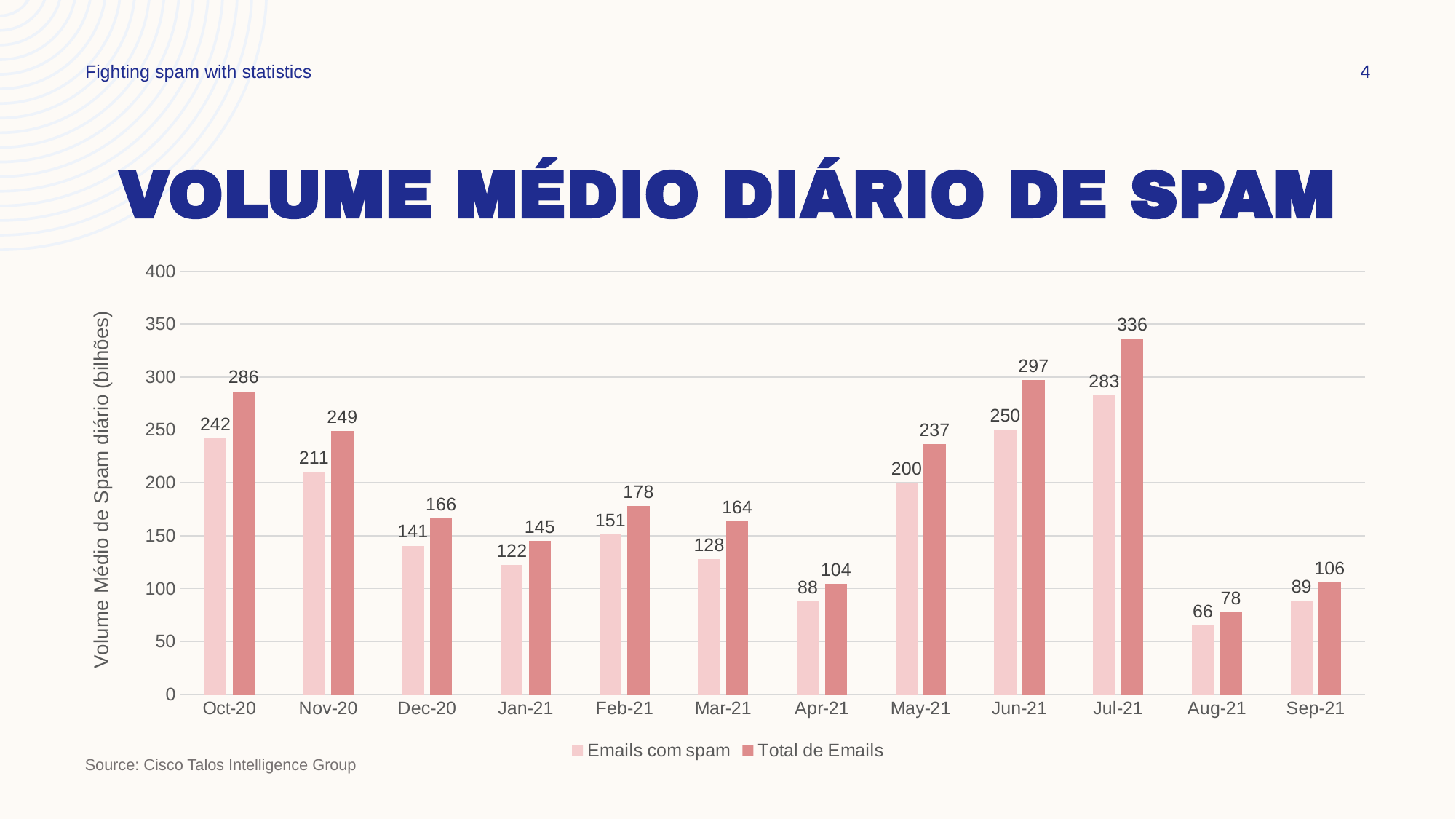

Fighting spam with statistics
4
# Volume médio diário de spam

### Chart

| Category | Emails com spam | Total de Emails |
|---|---|---|
| 44105 | 242.42 | 286.41 |
| 44136 | 210.54 | 248.7 |
| 44167 | 140.56 | 166.38 |
| 44198 | 122.33 | 144.76 |
| 44229 | 150.93 | 178.3 |
| 44260 | 128.09 | 163.87 |
| 44291 | 88.21 | 104.2 |
| 44322 | 200.24 | 236.74 |
| 44353 | 249.95 | 296.81 |
| 44384 | 282.93 | 336.41 |
| 44415 | 65.5 | 77.8 |
| 44446 | 88.88 | 105.67 |
Source: Cisco Talos Intelligence Group